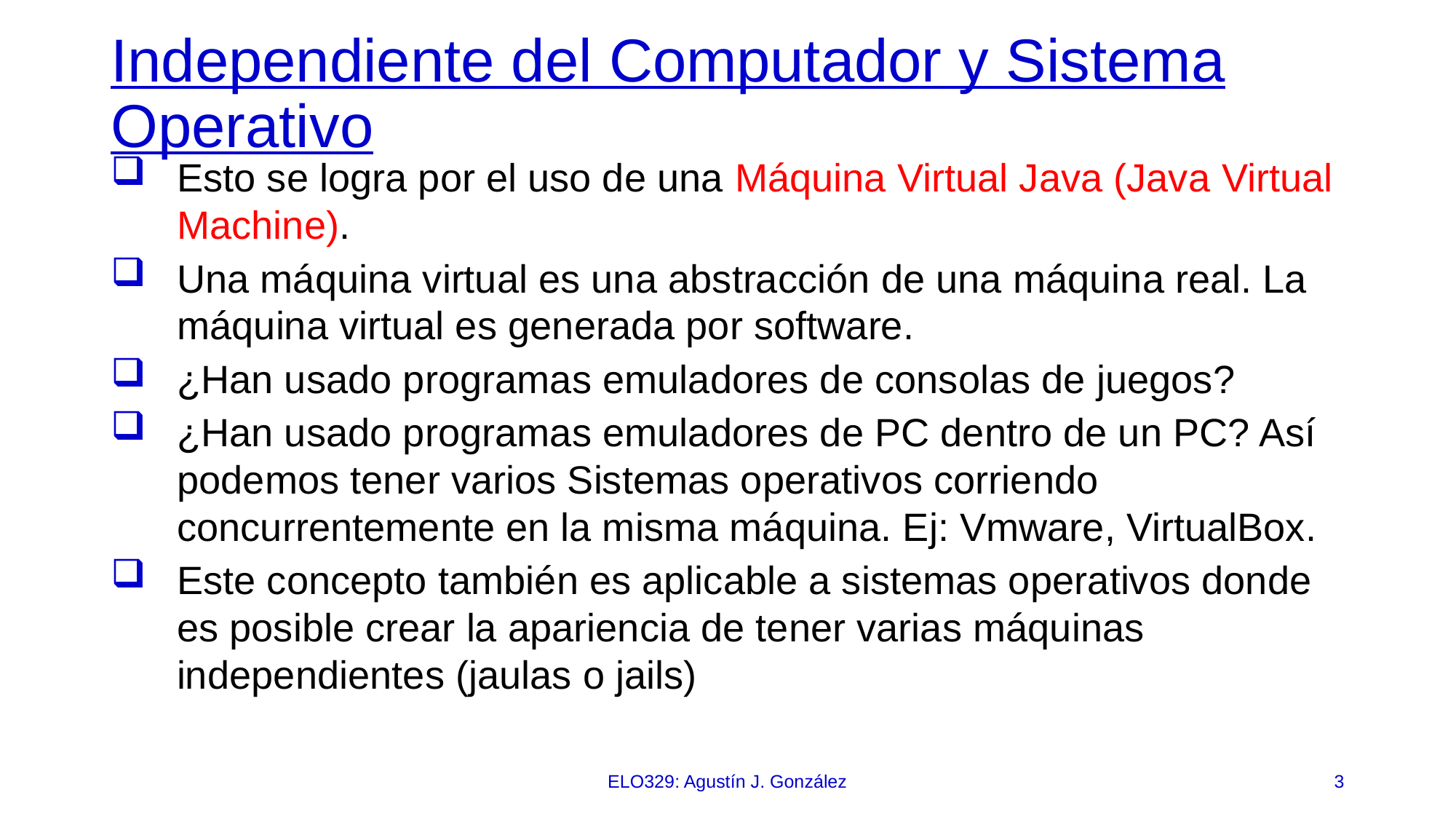

# Independiente del Computador y Sistema Operativo
Esto se logra por el uso de una Máquina Virtual Java (Java Virtual Machine).
Una máquina virtual es una abstracción de una máquina real. La máquina virtual es generada por software.
¿Han usado programas emuladores de consolas de juegos?
¿Han usado programas emuladores de PC dentro de un PC? Así podemos tener varios Sistemas operativos corriendo concurrentemente en la misma máquina. Ej: Vmware, VirtualBox.
Este concepto también es aplicable a sistemas operativos donde es posible crear la apariencia de tener varias máquinas independientes (jaulas o jails)
ELO329: Agustín J. González
3